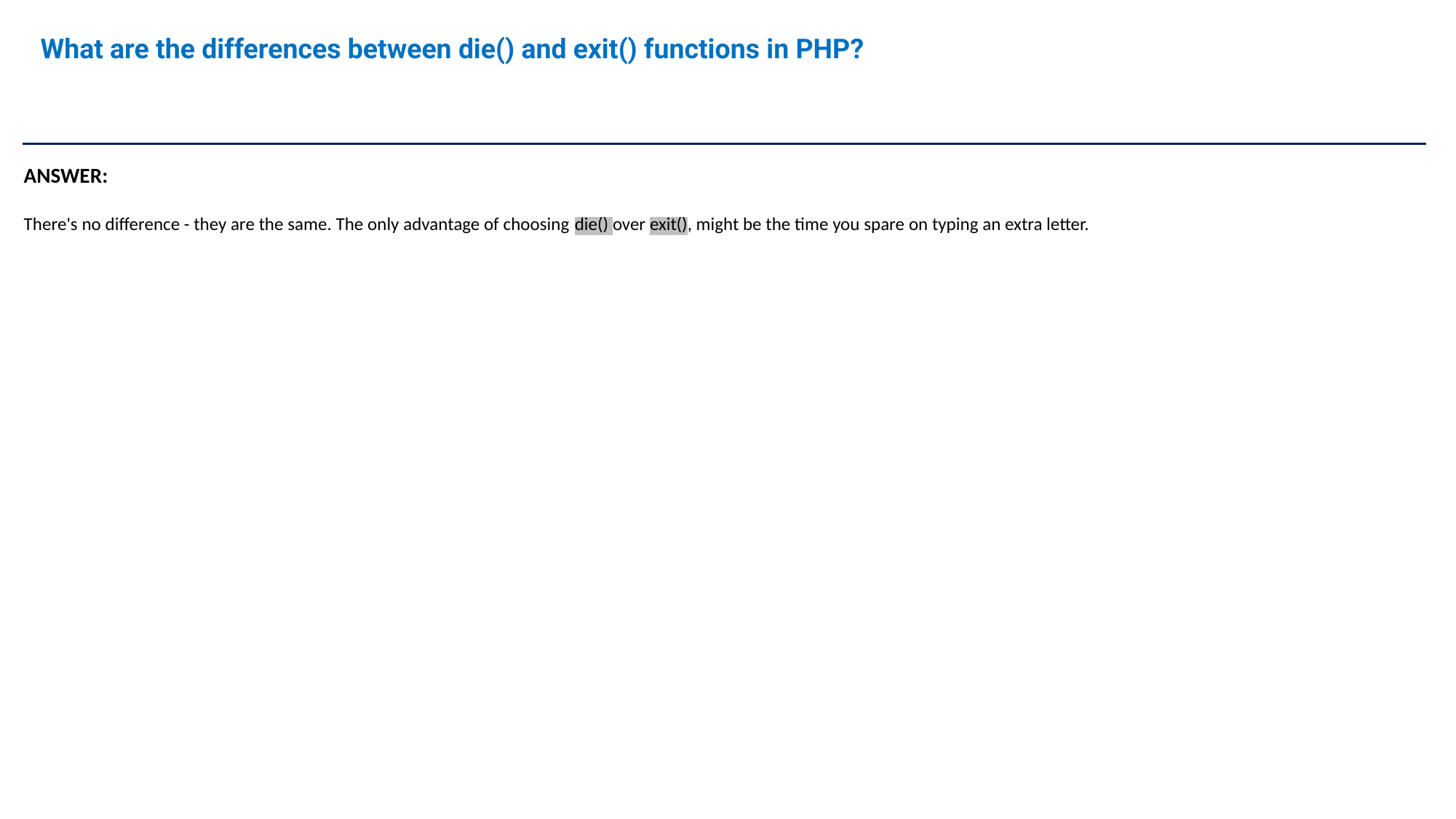

What are the differences between die() and exit() functions in PHP?
ANSWER:

There's no difference - they are the same. The only advantage of choosing die() over exit(), might be the time you spare on typing an extra letter.